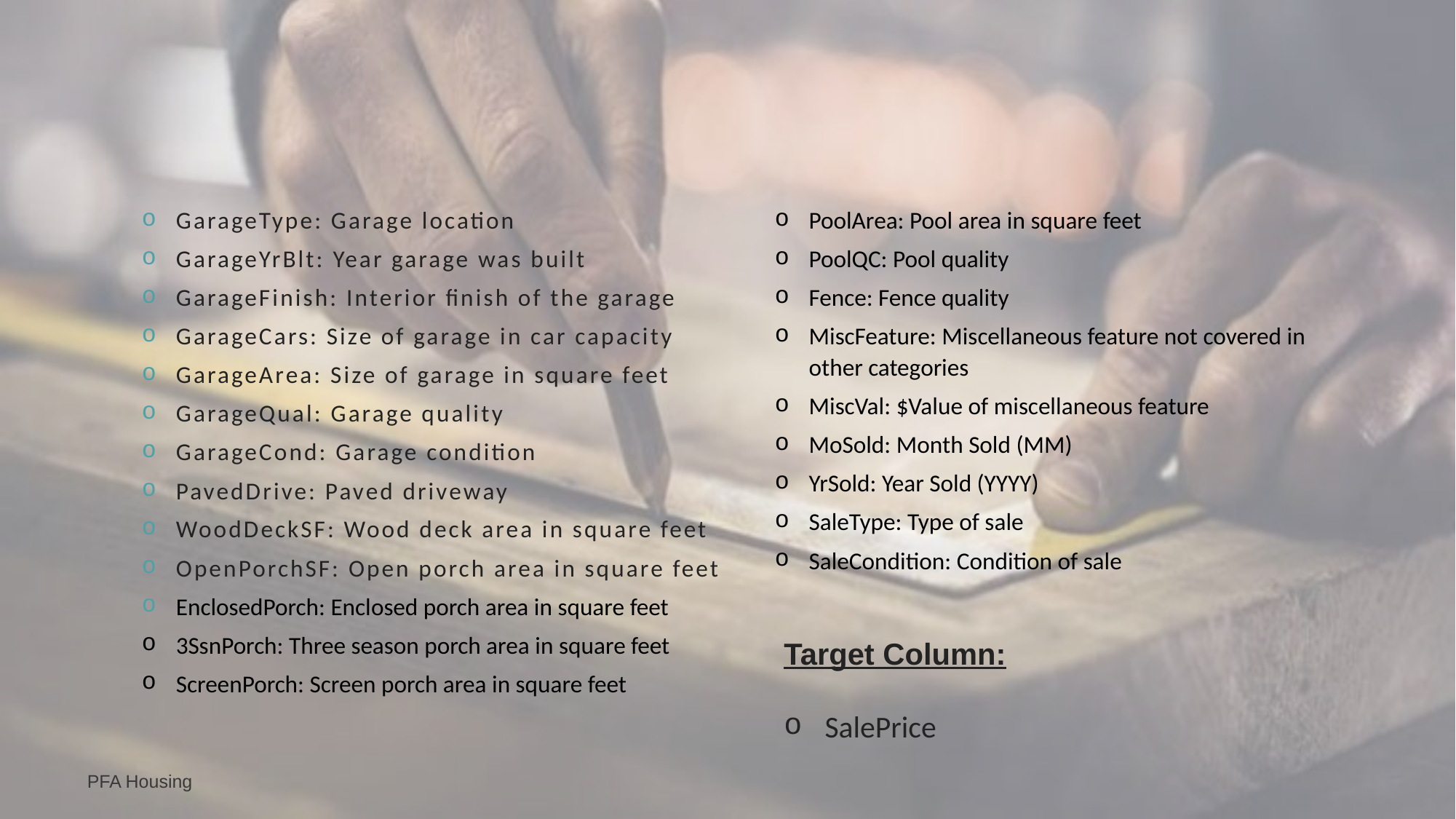

GarageType: Garage location
GarageYrBlt: Year garage was built
GarageFinish: Interior finish of the garage
GarageCars: Size of garage in car capacity
GarageArea: Size of garage in square feet
GarageQual: Garage quality
GarageCond: Garage condition
PavedDrive: Paved driveway
WoodDeckSF: Wood deck area in square feet
OpenPorchSF: Open porch area in square feet
EnclosedPorch: Enclosed porch area in square feet
3SsnPorch: Three season porch area in square feet
ScreenPorch: Screen porch area in square feet

PoolArea: Pool area in square feet
PoolQC: Pool quality
Fence: Fence quality
MiscFeature: Miscellaneous feature not covered in other categories
MiscVal: $Value of miscellaneous feature
MoSold: Month Sold (MM)
YrSold: Year Sold (YYYY)
SaleType: Type of sale
SaleCondition: Condition of sale

Target Column:

SalePrice

PFA Housing
12